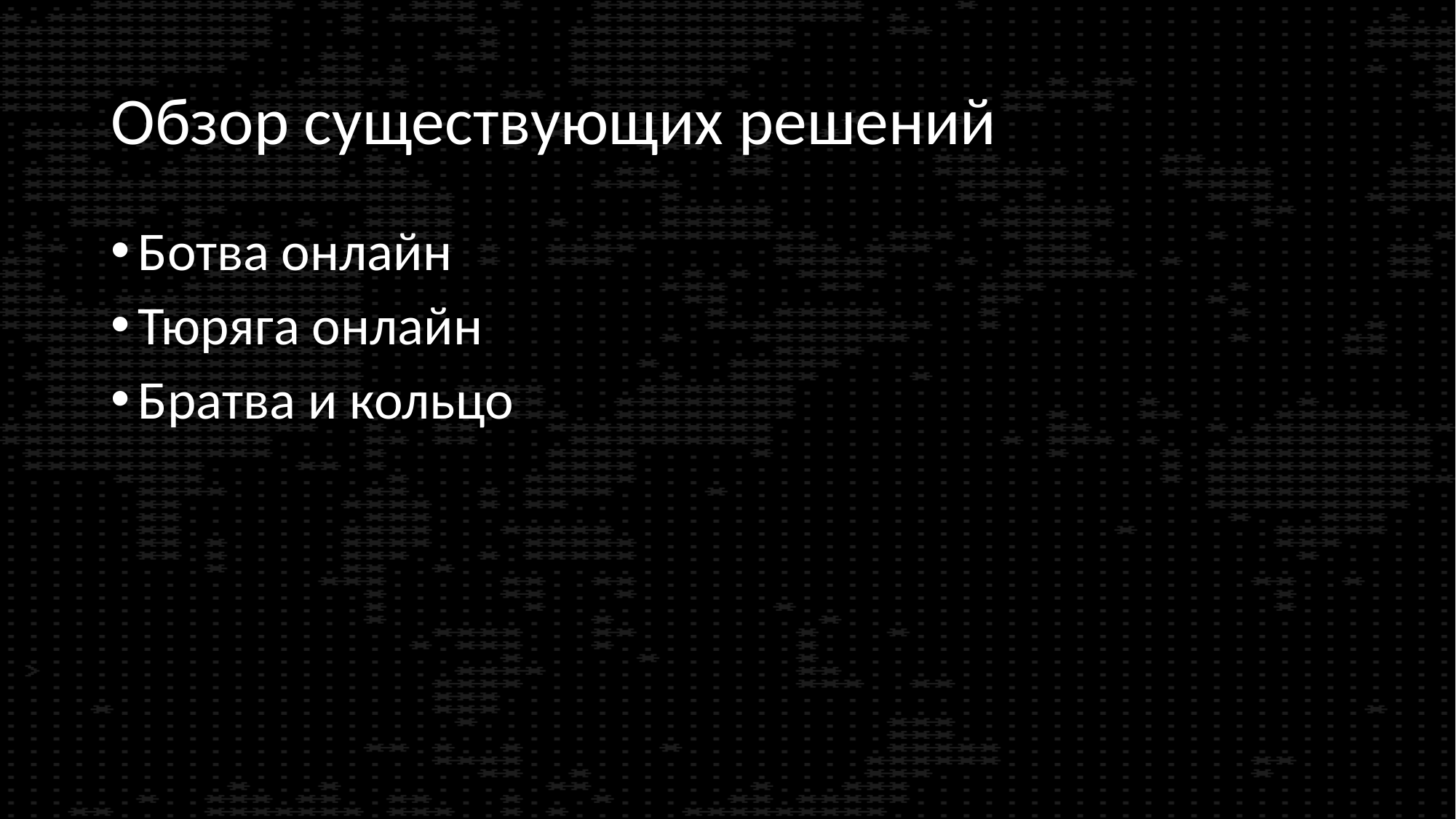

# Обзор существующих решений
Ботва онлайн
Тюряга онлайн
Братва и кольцо